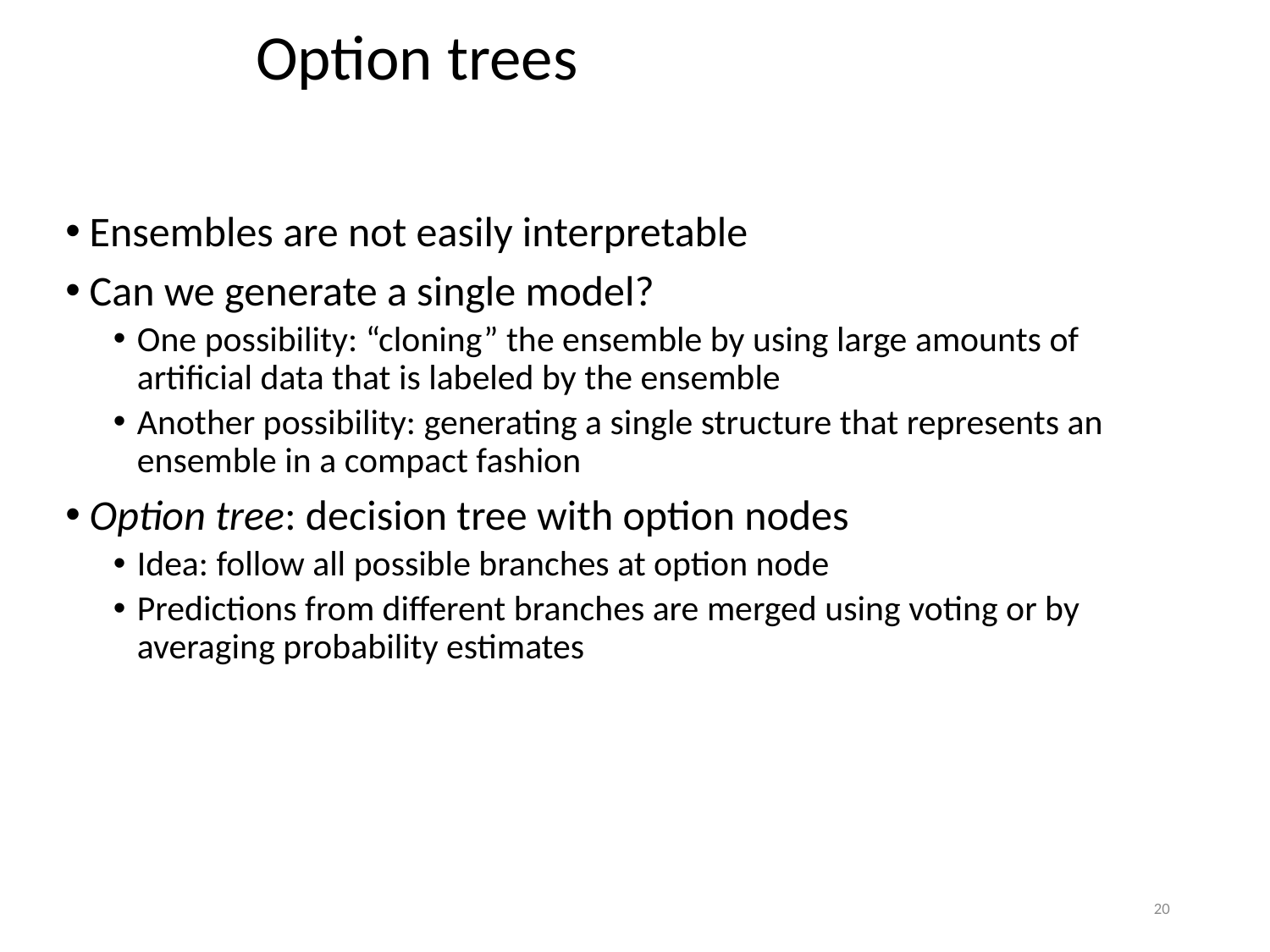

Option trees
Ensembles are not easily interpretable
Can we generate a single model?
One possibility: “cloning” the ensemble by using large amounts of artificial data that is labeled by the ensemble
Another possibility: generating a single structure that represents an ensemble in a compact fashion
Option tree: decision tree with option nodes
Idea: follow all possible branches at option node
Predictions from different branches are merged using voting or by averaging probability estimates
20